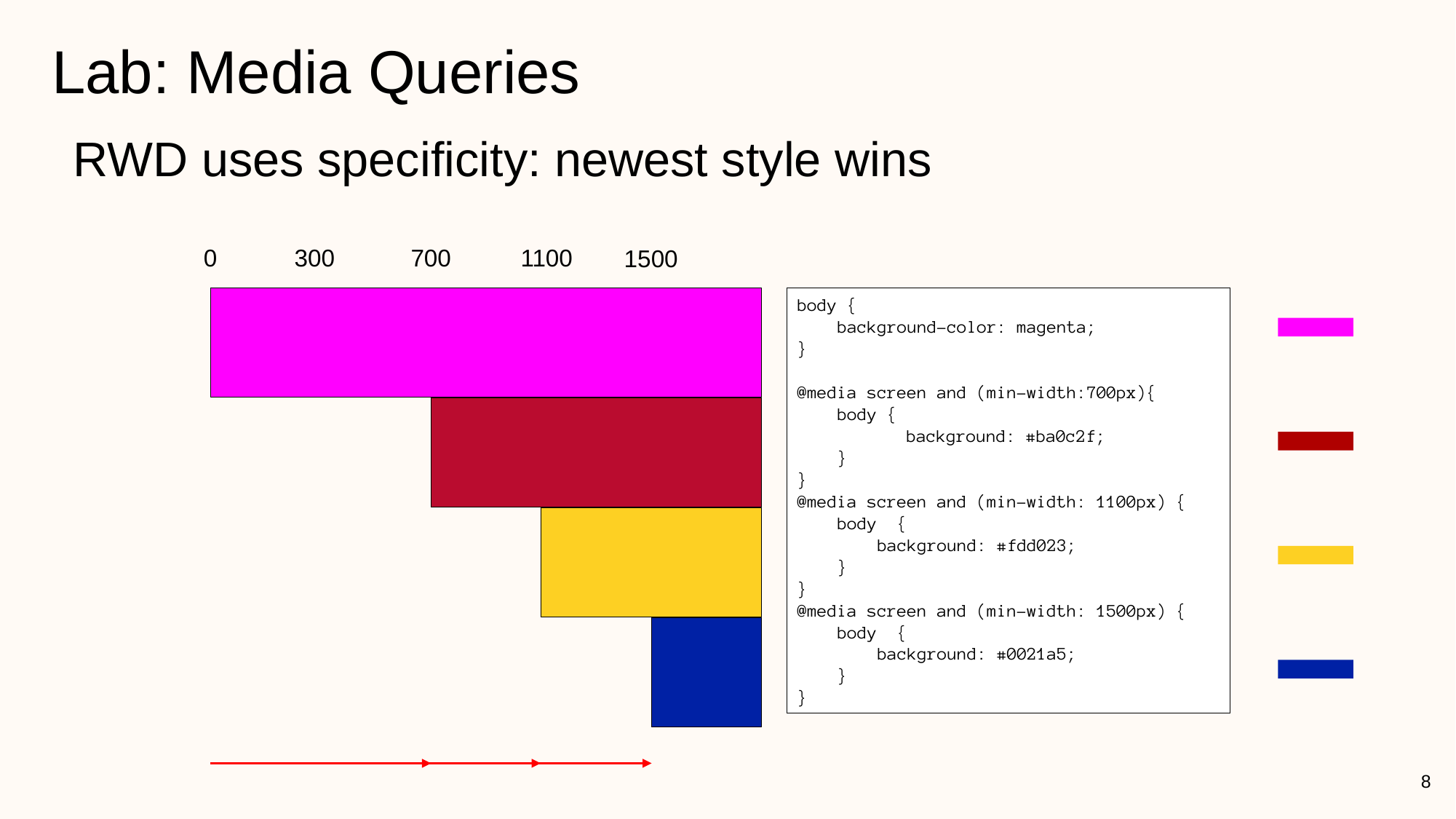

# Lab: Media Queries
RWD uses specificity: newest style wins
0
300
700
1100
1500

body {
    background-color: magenta;
}

@media screen and (min-width:700px){
    body {
	background: #ba0c2f;
    }
}
@media screen and (min-width: 1100px) {
    body  {
        background: #fdd023;
    }
}
@media screen and (min-width: 1500px) {
    body  {
        background: #0021a5;
    }
}

8